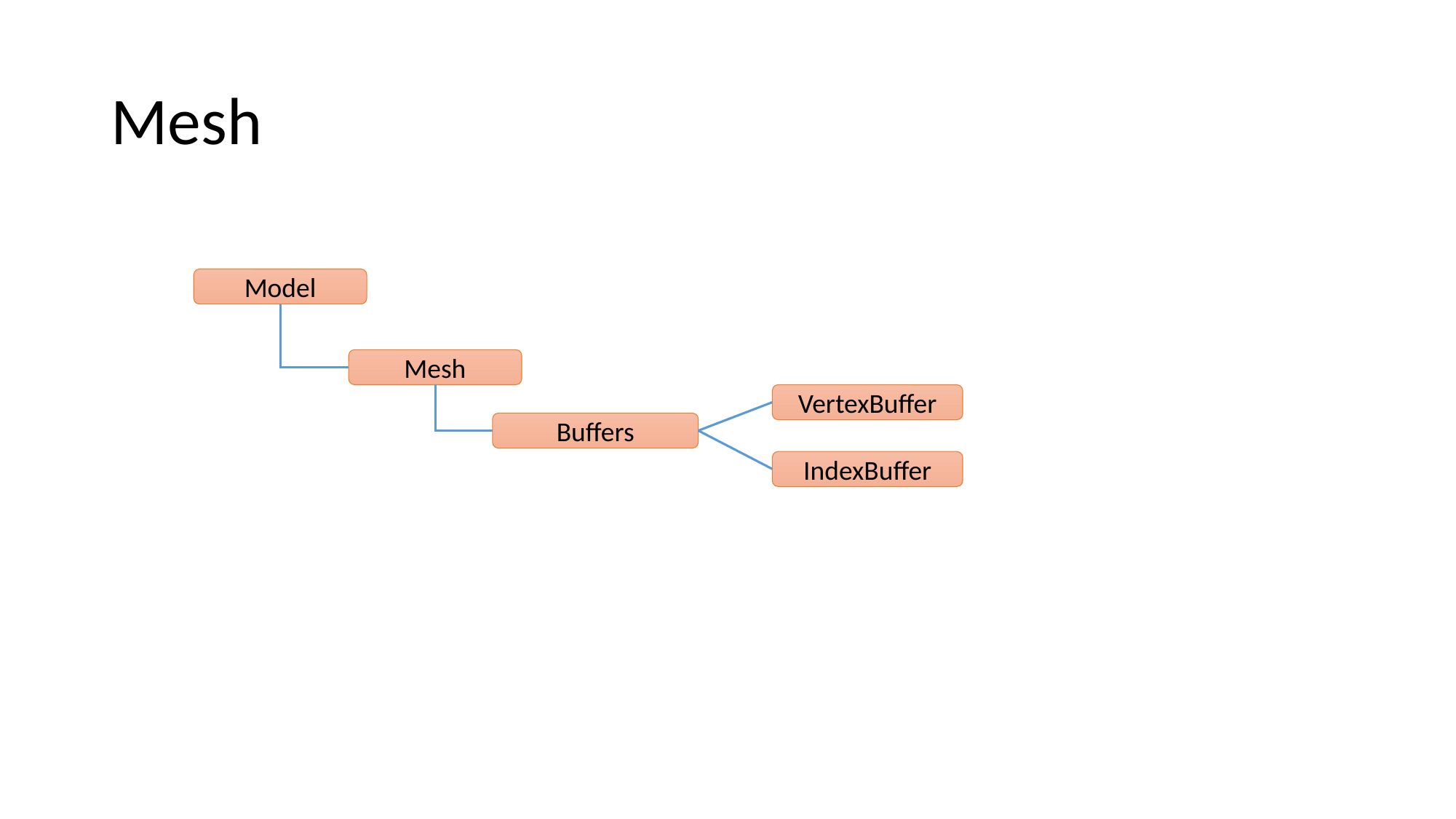

# Mesh
Model
Mesh
VertexBuffer
Buffers
IndexBuffer